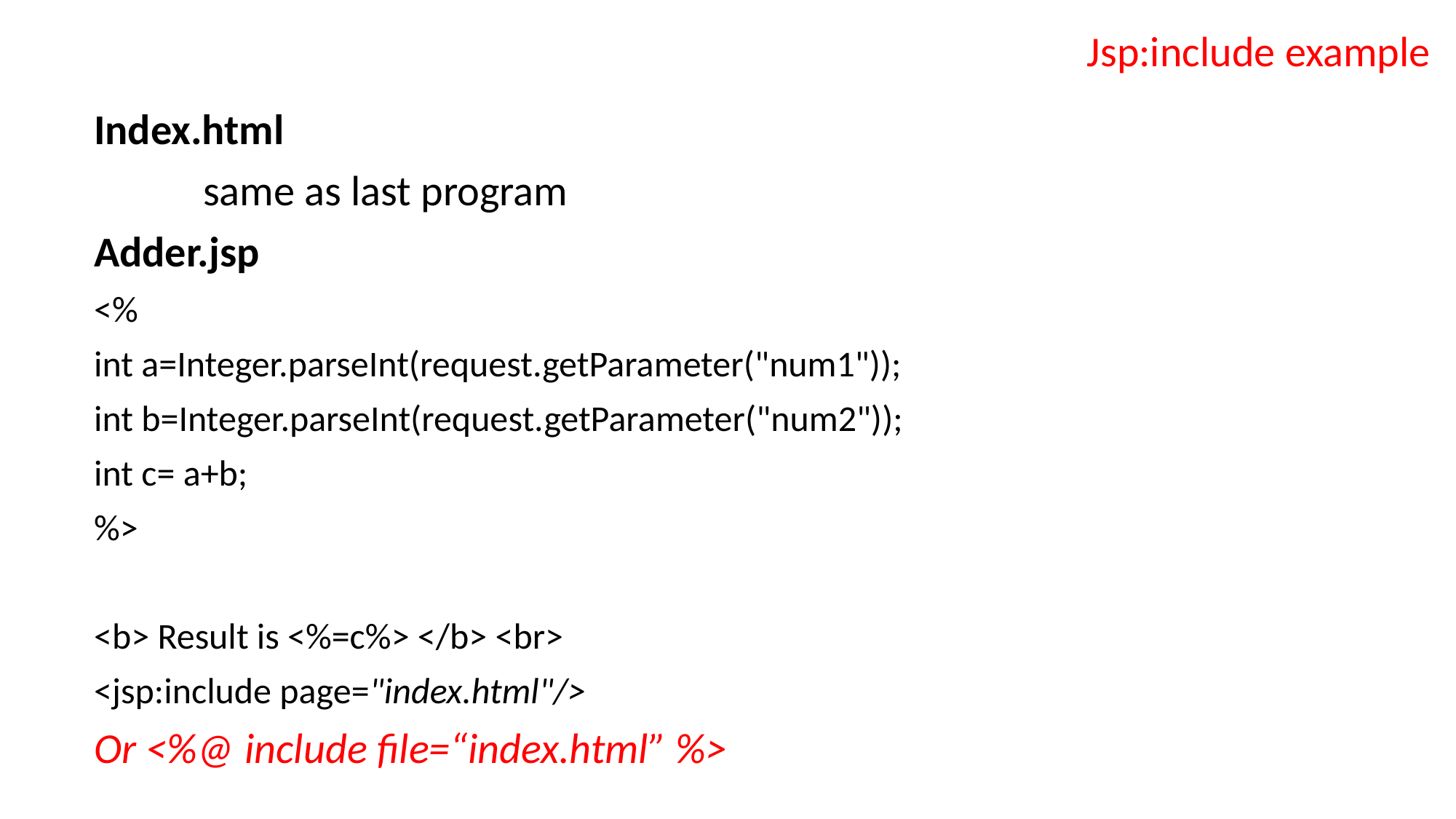

# Jsp:include example
Index.html
	same as last program
Adder.jsp
<%
int a=Integer.parseInt(request.getParameter("num1"));
int b=Integer.parseInt(request.getParameter("num2"));
int c= a+b;
%>

<b> Result is <%=c%> </b> <br>
<jsp:include page="index.html"/>
Or <%@ include file=“index.html” %>